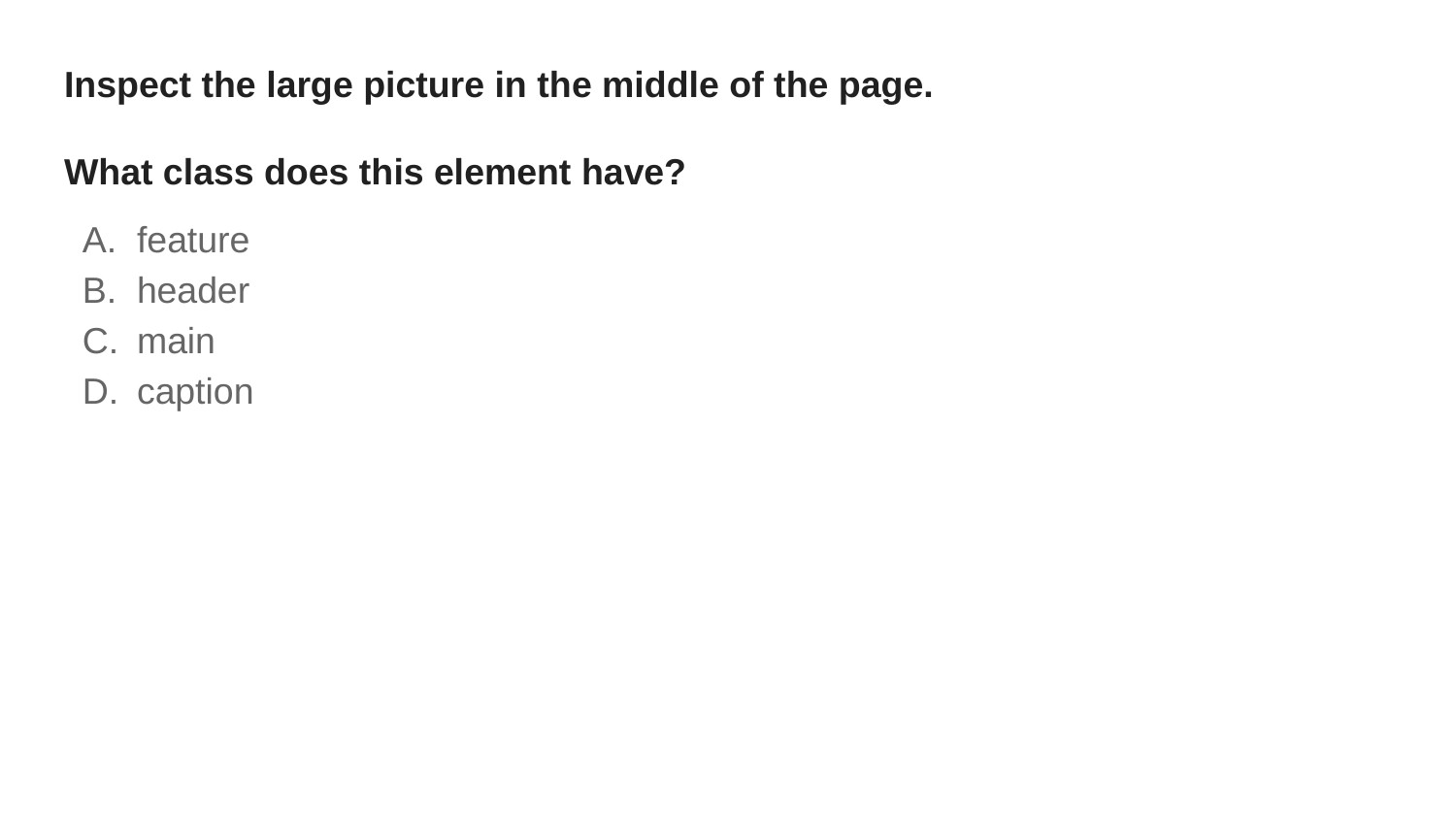

# Inspect the large picture in the middle of the page.

What class does this element have?

feature
header
main
caption